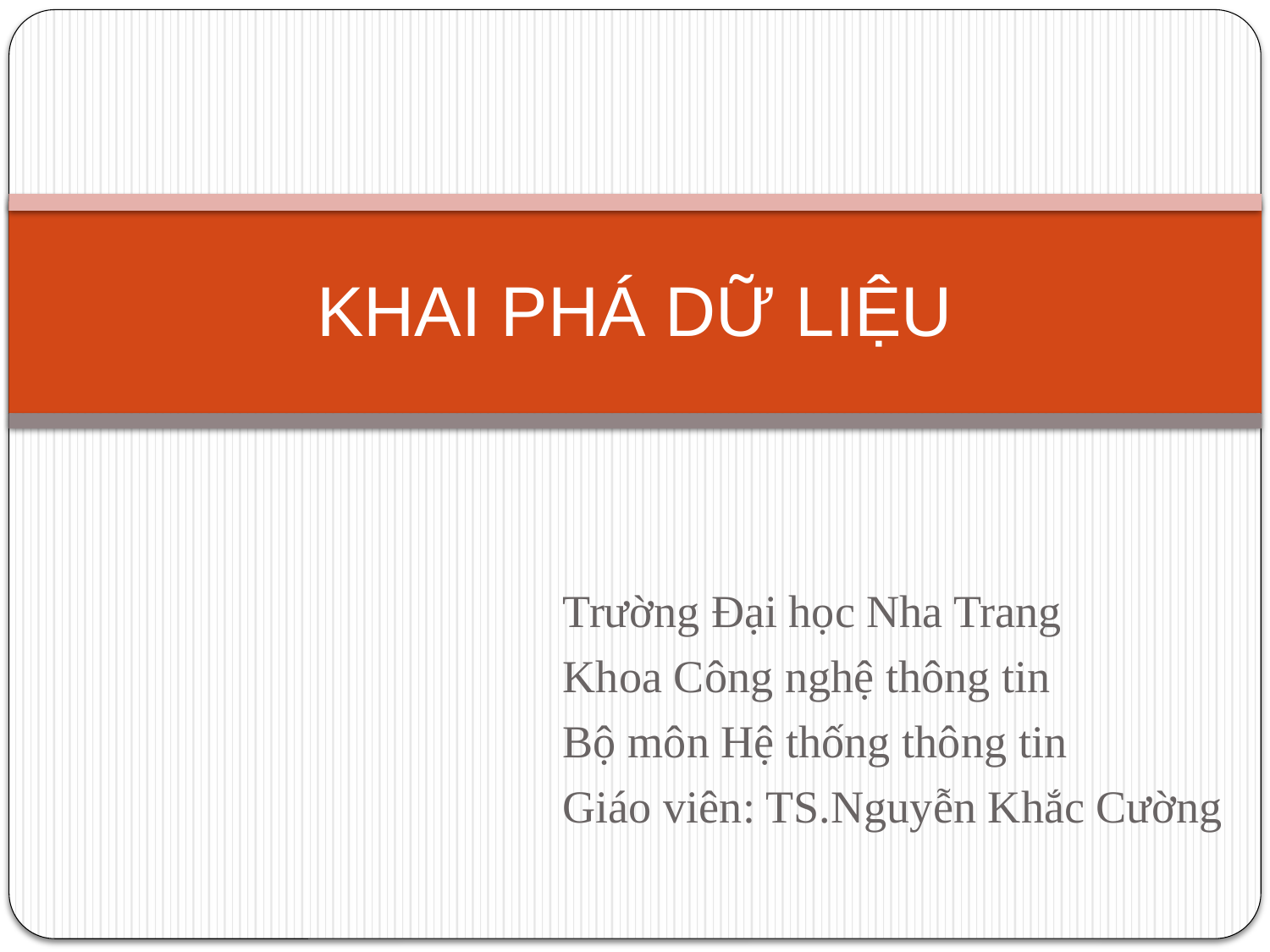

# KHAI PHÁ DỮ LIỆU

				Trường Đại học Nha Trang
				Khoa Công nghệ thông tin
				Bộ môn Hệ thống thông tin
				Giáo viên: TS.Nguyễn Khắc Cường